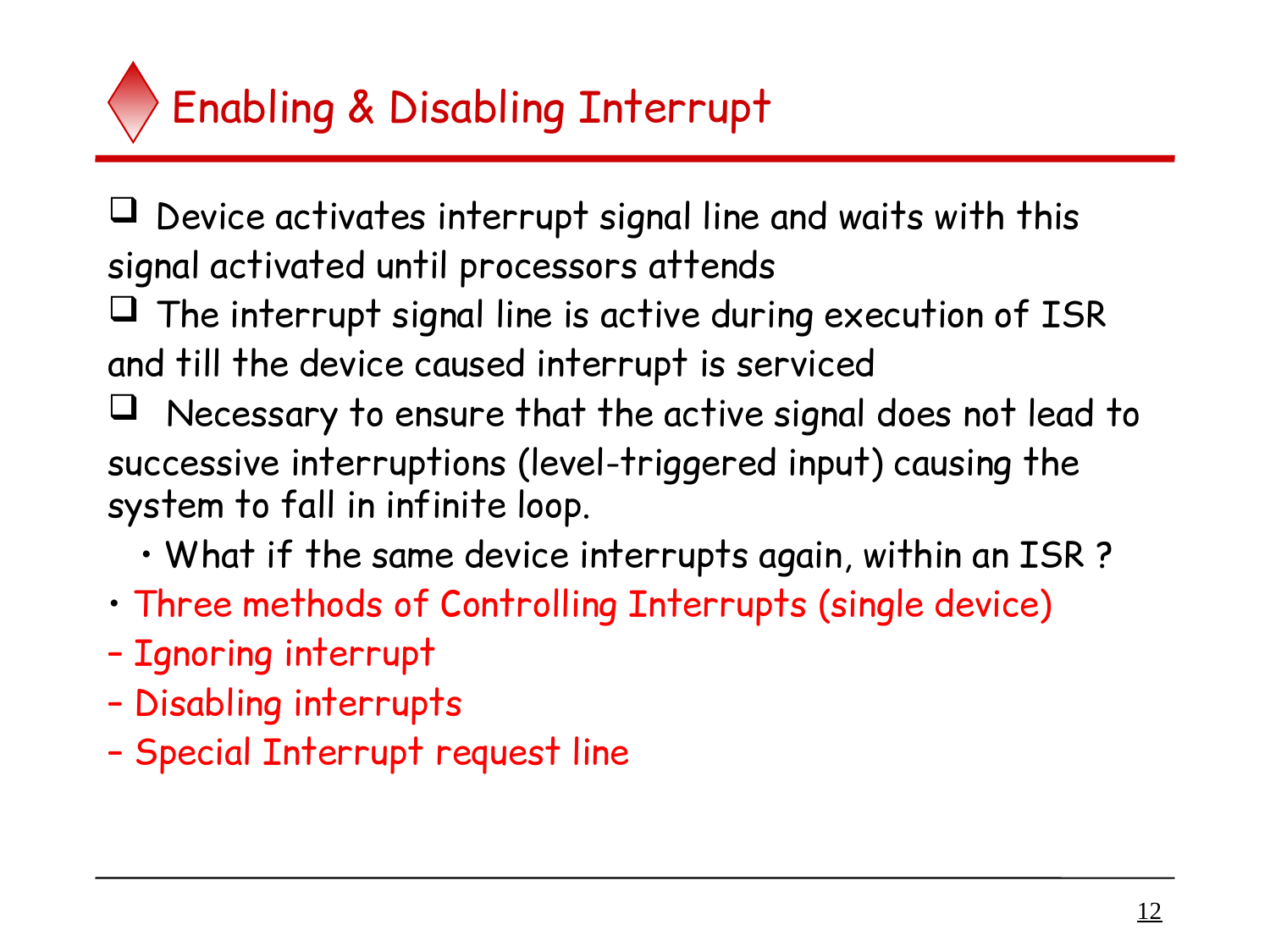

# Enabling & Disabling Interrupt
Device activates interrupt signal line and waits with this
signal activated until processors attends
The interrupt signal line is active during execution of ISR
and till the device caused interrupt is serviced
 Necessary to ensure that the active signal does not lead to
successive interruptions (level-triggered input) causing the system to fall in infinite loop.
   • What if the same device interrupts again, within an ISR ?
• Three methods of Controlling Interrupts (single device)
– Ignoring interrupt
– Disabling interrupts
– Special Interrupt request line
12